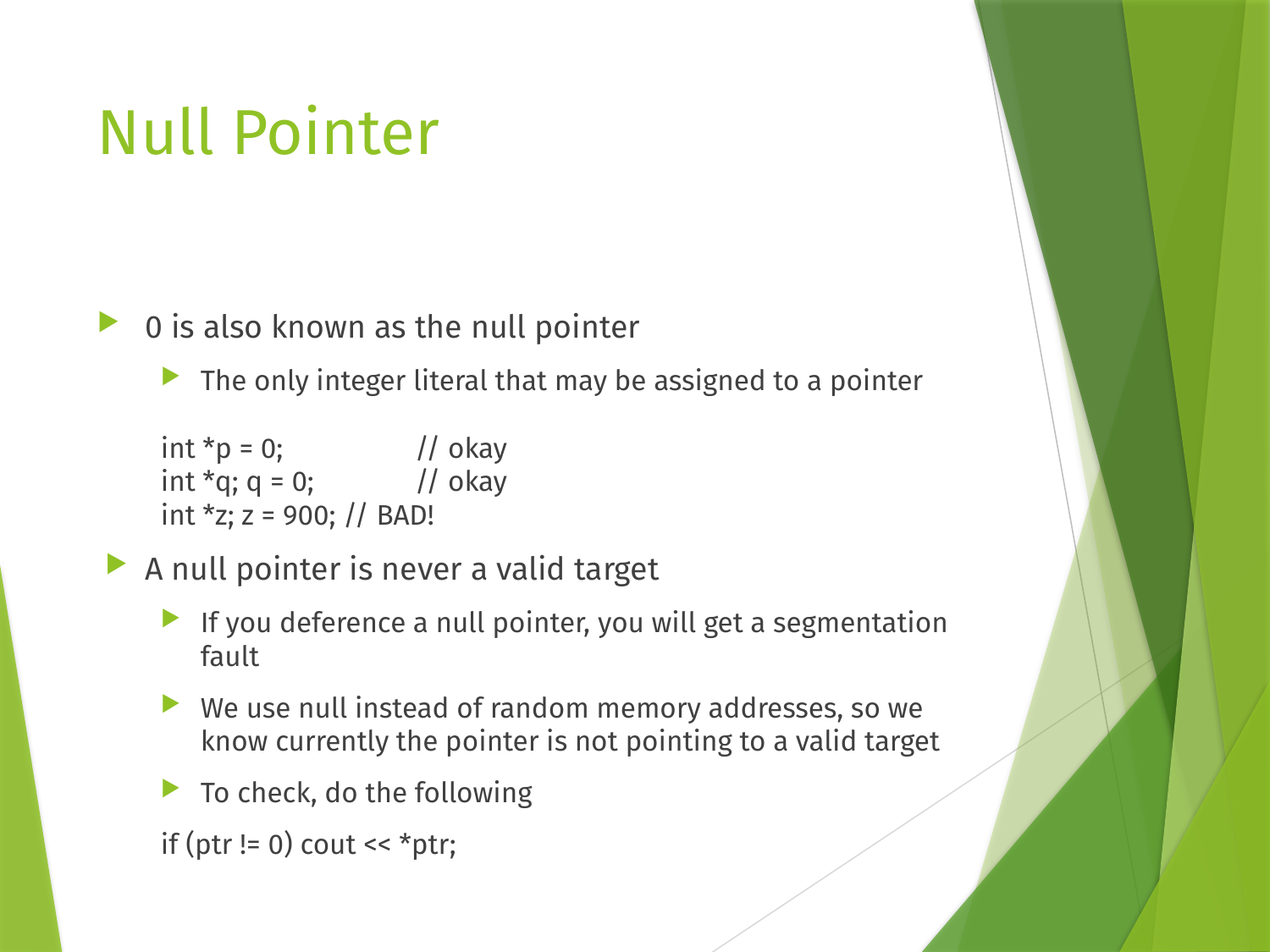

# Null Pointer
0 is also known as the null pointer
The only integer literal that may be assigned to a pointer

int *p = 0; 	// okay
int *q; q = 0; 	// okay
int *z; z = 900; // BAD!
A null pointer is never a valid target
If you deference a null pointer, you will get a segmentation fault
We use null instead of random memory addresses, so we know currently the pointer is not pointing to a valid target
To check, do the following
if (ptr != 0) cout << *ptr;